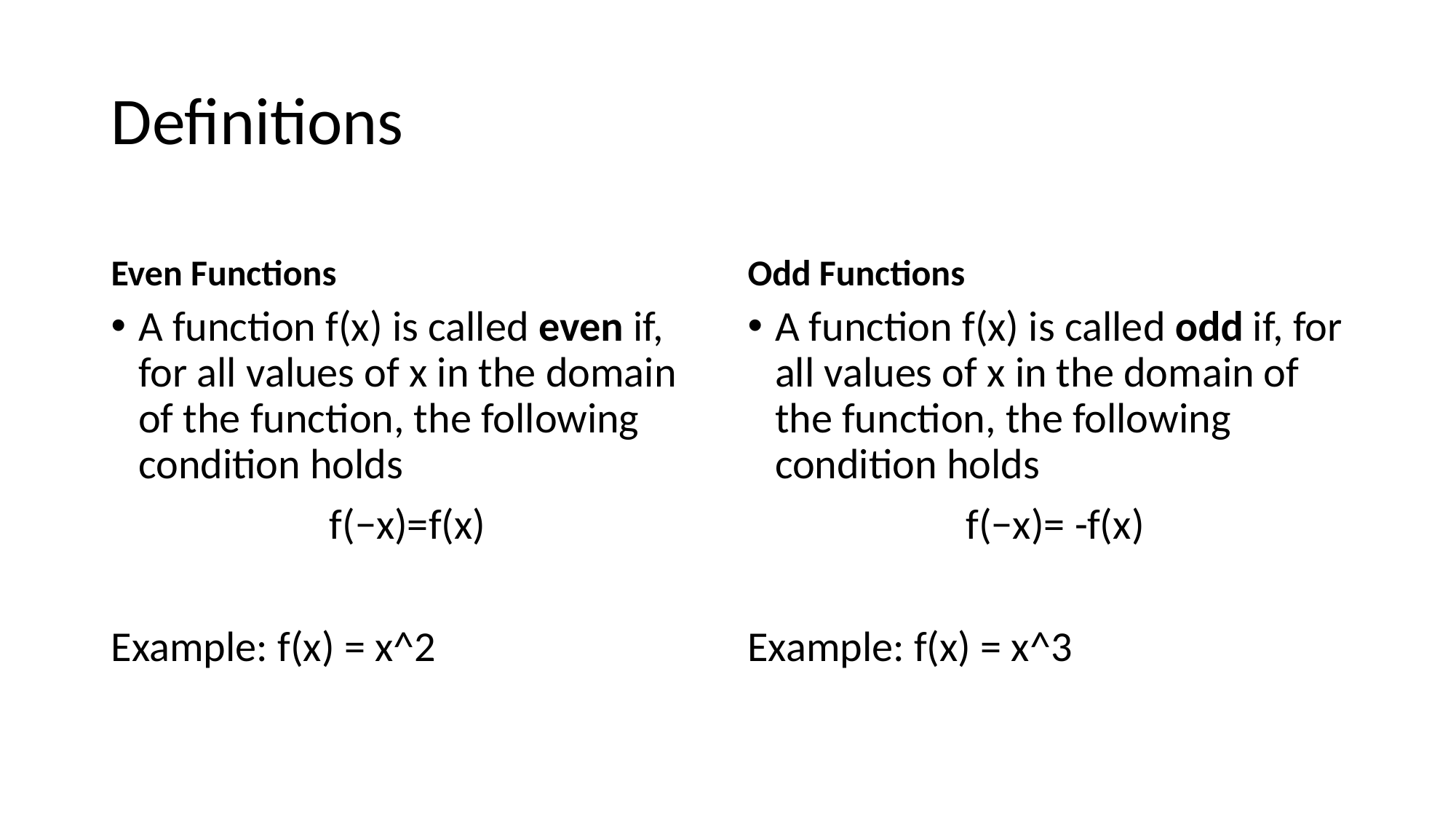

# Definitions
Even Functions
Odd Functions
A function f(x) is called even if, for all values of x in the domain of the function, the following condition holds
		f(−x)=f(x)

Example: f(x) = x^2
A function f(x) is called odd if, for all values of x in the domain of the function, the following condition holds
		f(−x)= -f(x)

Example: f(x) = x^3